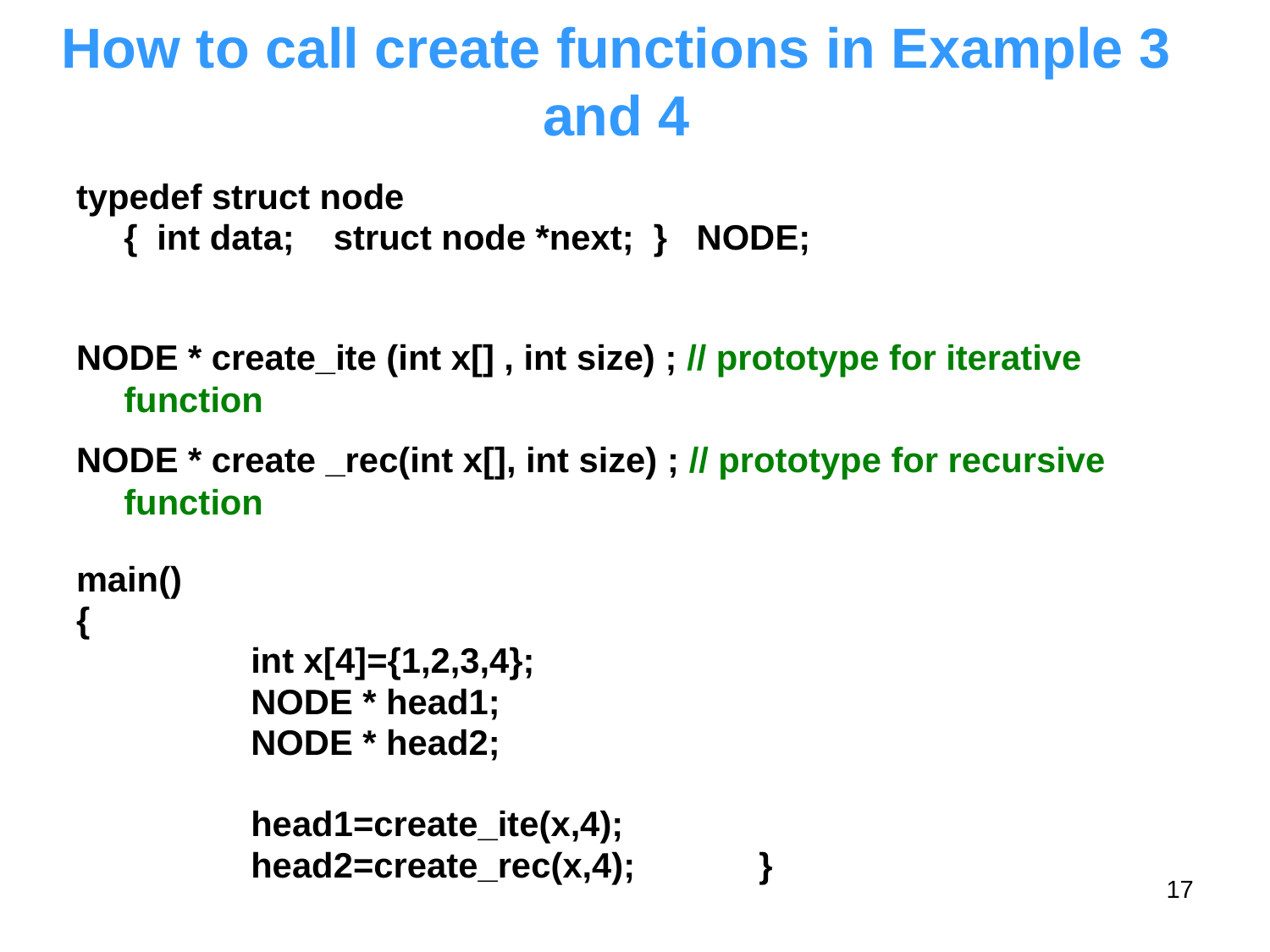

# How to call create functions in Example 3 and 4
typedef struct node
	{  int data;    struct node *next;  }   NODE;

NODE * create_ite (int x[] , int size) ; // prototype for iterative function
NODE * create _rec(int x[], int size) ; // prototype for recursive function

main()
{
		int x[4]={1,2,3,4};
		NODE * head1;
		NODE * head2;

		head1=create_ite(x,4);
		head2=create_rec(x,4);	}

17